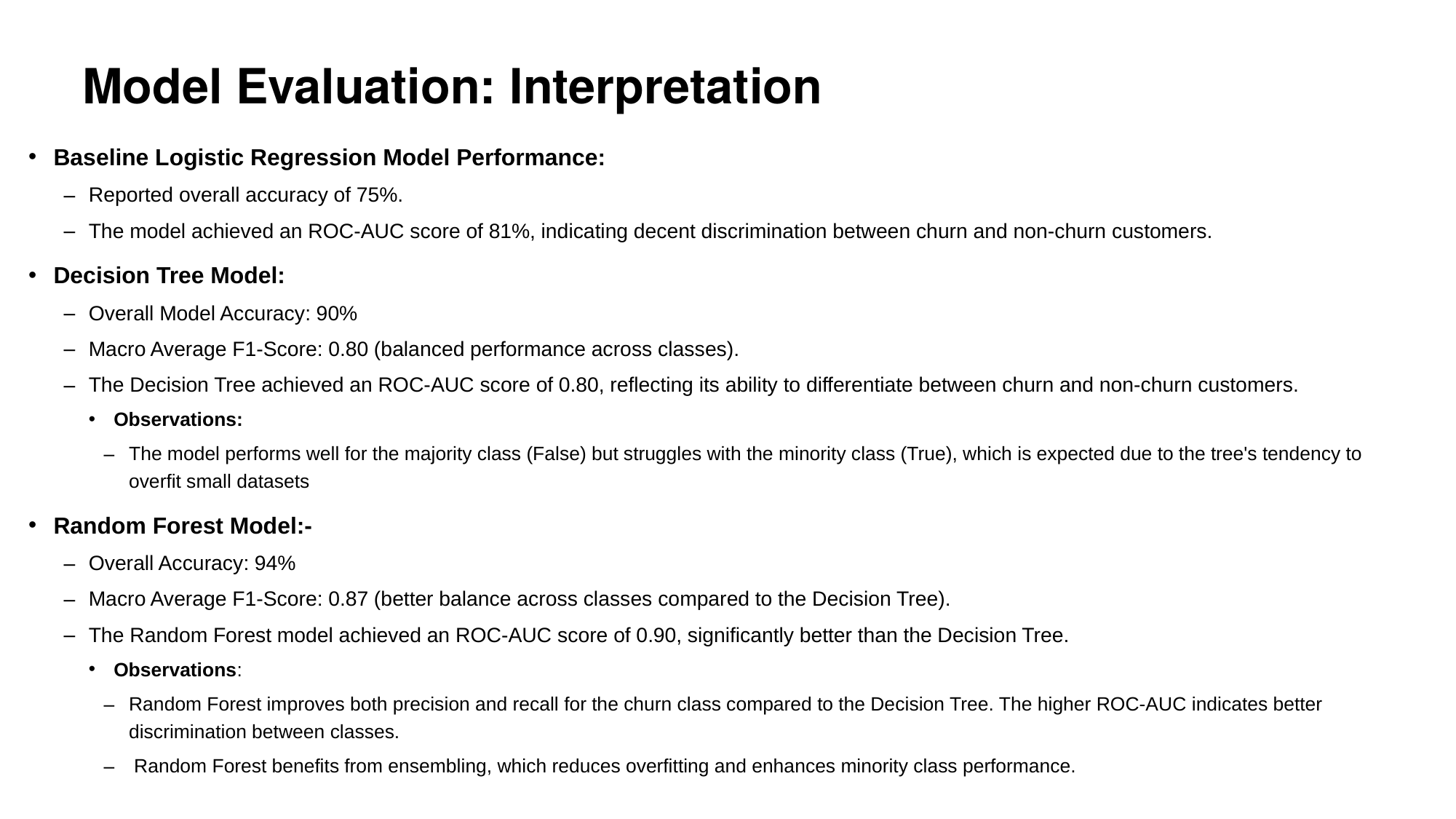

# Model Evaluation: Interpretation
Baseline Logistic Regression Model Performance:
Reported overall accuracy of 75%.
The model achieved an ROC-AUC score of 81%, indicating decent discrimination between churn and non-churn customers.
Decision Tree Model:
Overall Model Accuracy: 90%
Macro Average F1-Score: 0.80 (balanced performance across classes).
The Decision Tree achieved an ROC-AUC score of 0.80, reflecting its ability to differentiate between churn and non-churn customers.
Observations:
The model performs well for the majority class (False) but struggles with the minority class (True), which is expected due to the tree's tendency to overfit small datasets
Random Forest Model:-
Overall Accuracy: 94%
Macro Average F1-Score: 0.87 (better balance across classes compared to the Decision Tree).
The Random Forest model achieved an ROC-AUC score of 0.90, significantly better than the Decision Tree.
Observations:
Random Forest improves both precision and recall for the churn class compared to the Decision Tree. The higher ROC-AUC indicates better discrimination between classes.
 Random Forest benefits from ensembling, which reduces overfitting and enhances minority class performance.